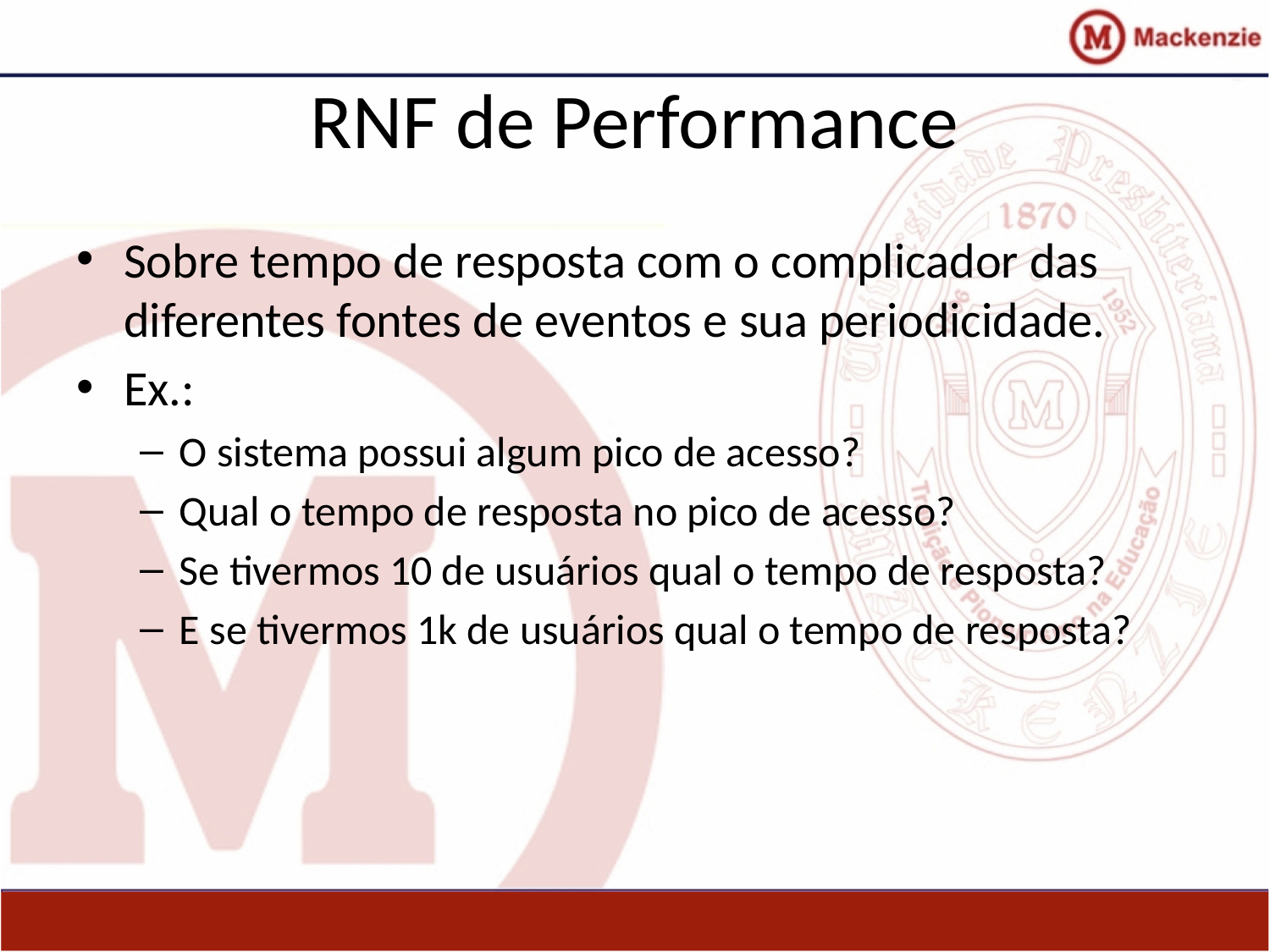

# RNF de Performance
Sobre tempo de resposta com o complicador das diferentes fontes de eventos e sua periodicidade.
Ex.:
O sistema possui algum pico de acesso?
Qual o tempo de resposta no pico de acesso?
Se tivermos 10 de usuários qual o tempo de resposta?
E se tivermos 1k de usuários qual o tempo de resposta?